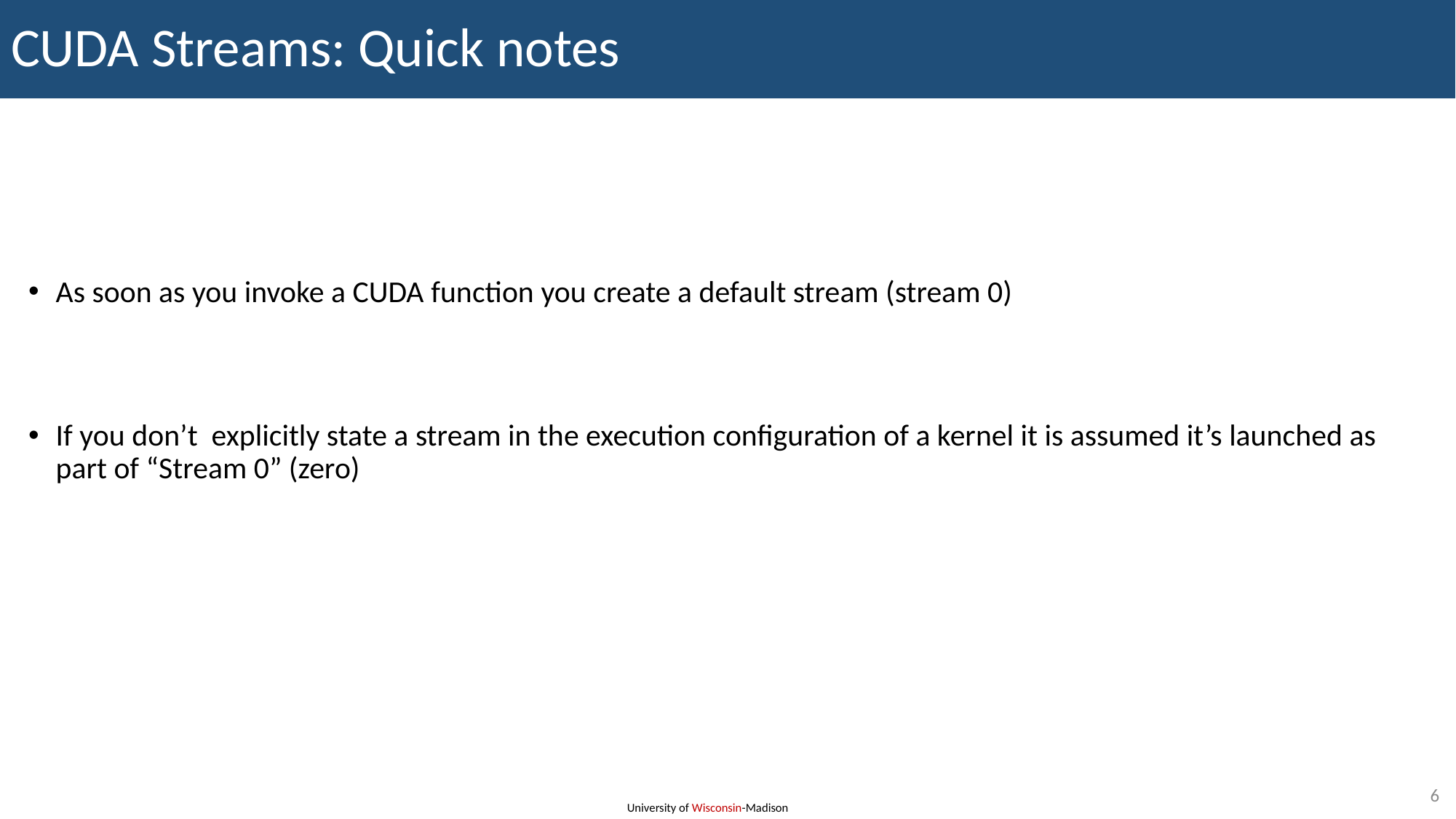

# CUDA Streams: Quick notes

As soon as you invoke a CUDA function you create a default stream (stream 0)

If you don’t  explicitly state a stream in the execution configuration of a kernel it is assumed it’s launched as part of “Stream 0” (zero)

6